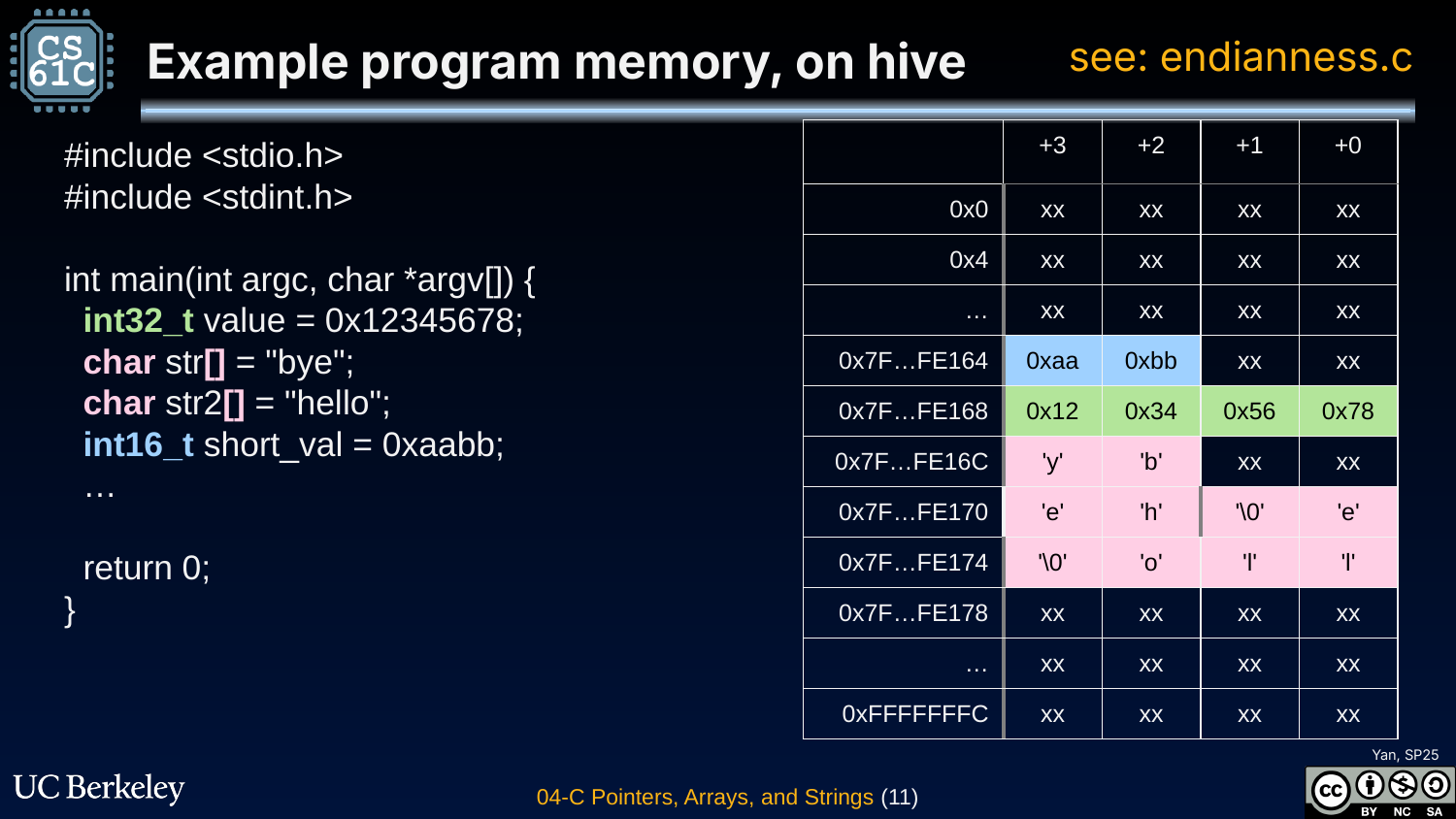

# Example program memory, on hive
see: endianness.c
#include <stdio.h>
#include <stdint.h>

int main(int argc, char *argv[]) {
  int32_t value = 0x12345678;
  char str[] = "bye";
  char str2[] = "hello";
  int16_t short_val = 0xaabb;
  …

  return 0;
}
|  | +3 | +2 | +1 | +0 |
| --- | --- | --- | --- | --- |
| 0x0 | xx | xx | xx | xx |
| 0x4 | xx | xx | xx | xx |
| … | xx | xx | xx | xx |
| 0x7F…FE164 | 0xaa | 0xbb | xx | xx |
| 0x7F…FE168 | 0x12 | 0x34 | 0x56 | 0x78 |
| 0x7F…FE16C | 'y' | 'b' | xx | xx |
| 0x7F…FE170 | 'e' | 'h' | '\0' | 'e' |
| 0x7F…FE174 | '\0' | 'o' | 'l' | 'l' |
| 0x7F…FE178 | xx | xx | xx | xx |
| … | xx | xx | xx | xx |
| 0xFFFFFFFC | xx | xx | xx | xx |